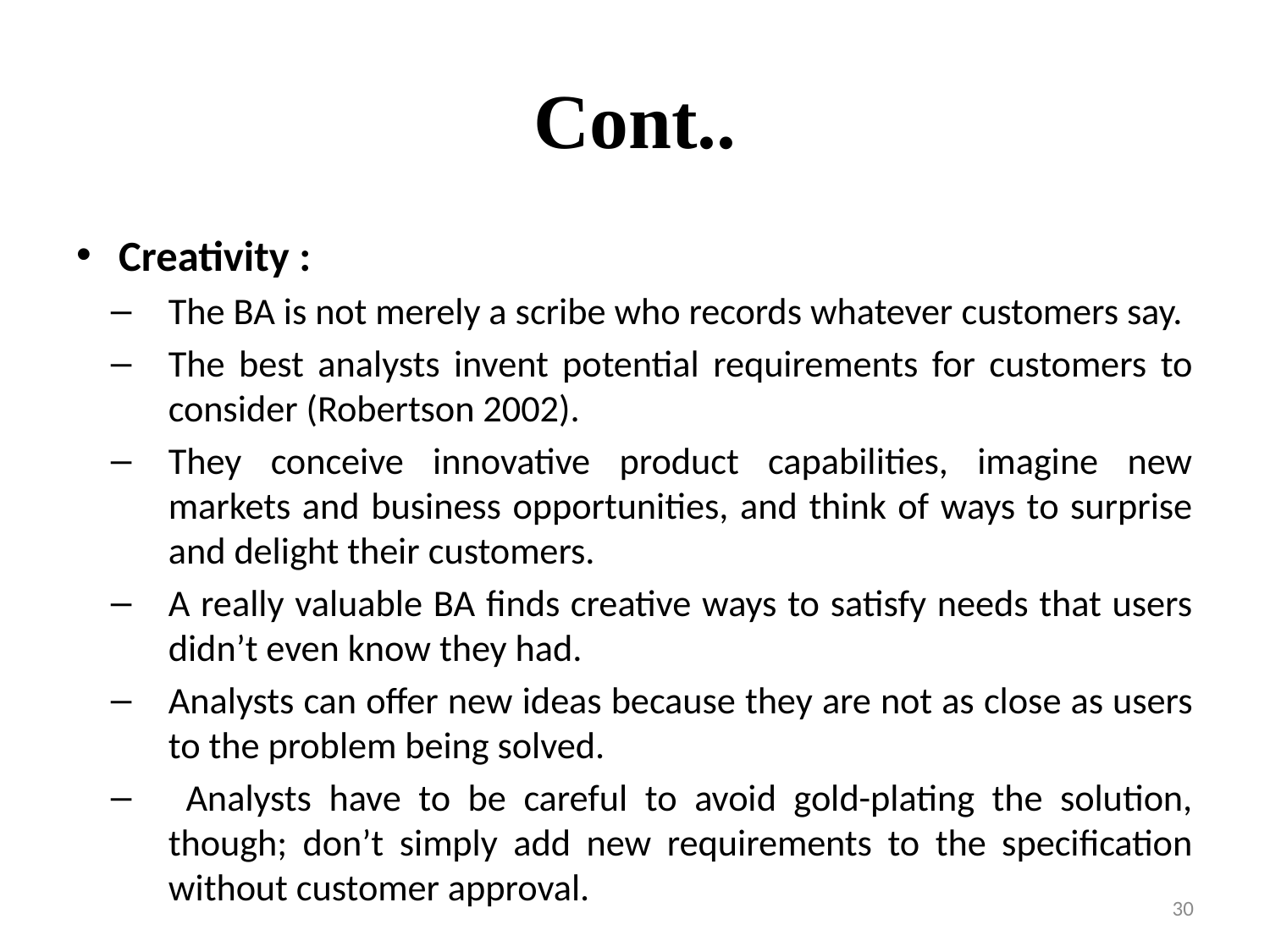

# Cont..
Creativity :
The BA is not merely a scribe who records whatever customers say.
The best analysts invent potential requirements for customers to consider (Robertson 2002).
They conceive innovative product capabilities, imagine new markets and business opportunities, and think of ways to surprise and delight their customers.
A really valuable BA finds creative ways to satisfy needs that users didn’t even know they had.
Analysts can offer new ideas because they are not as close as users to the problem being solved.
 Analysts have to be careful to avoid gold-plating the solution, though; don’t simply add new requirements to the specification without customer approval.
30